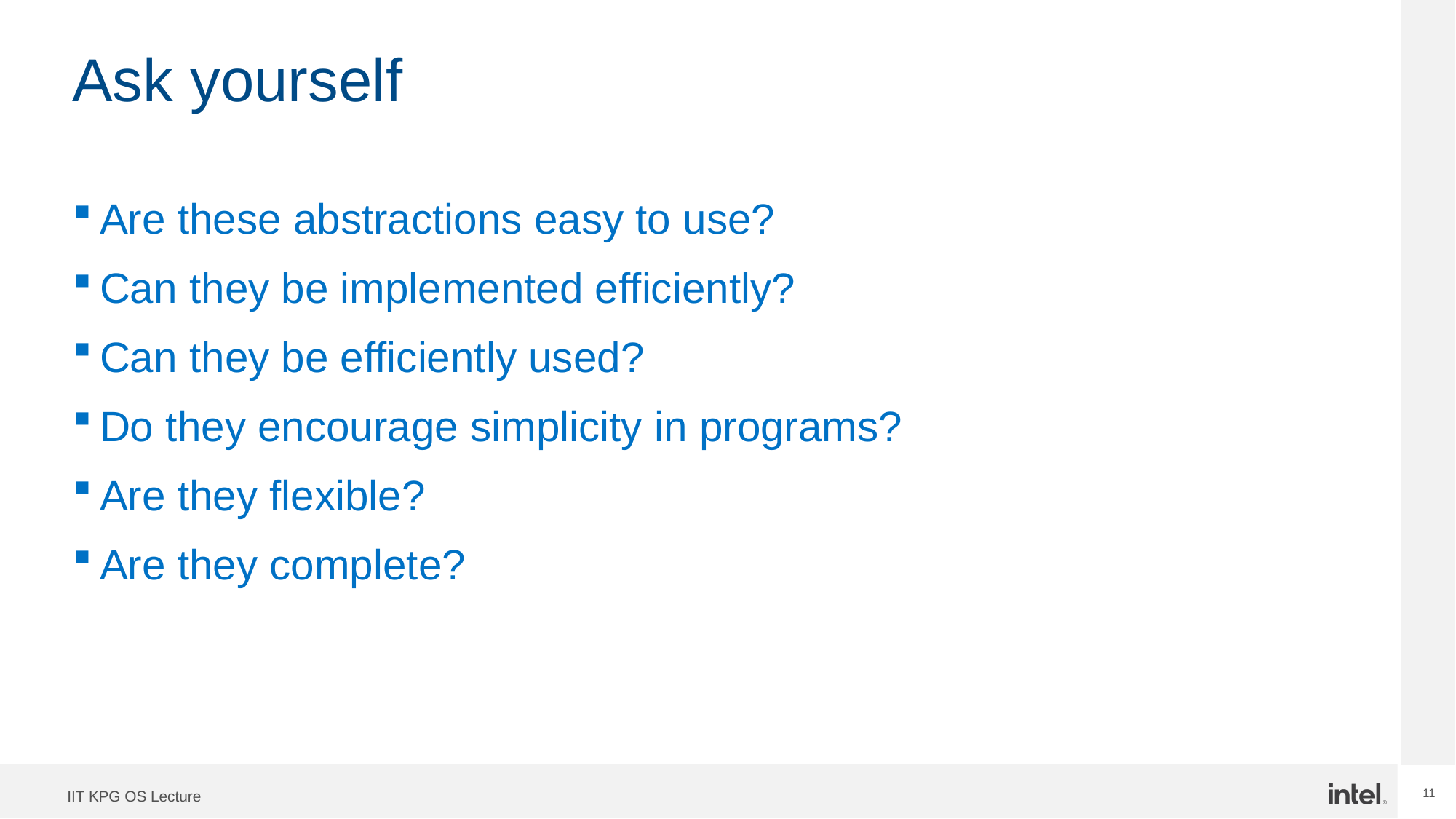

# Ask yourself
Are these abstractions easy to use?
Can they be implemented efficiently?
Can they be efficiently used?
Do they encourage simplicity in programs?
Are they flexible?
Are they complete?